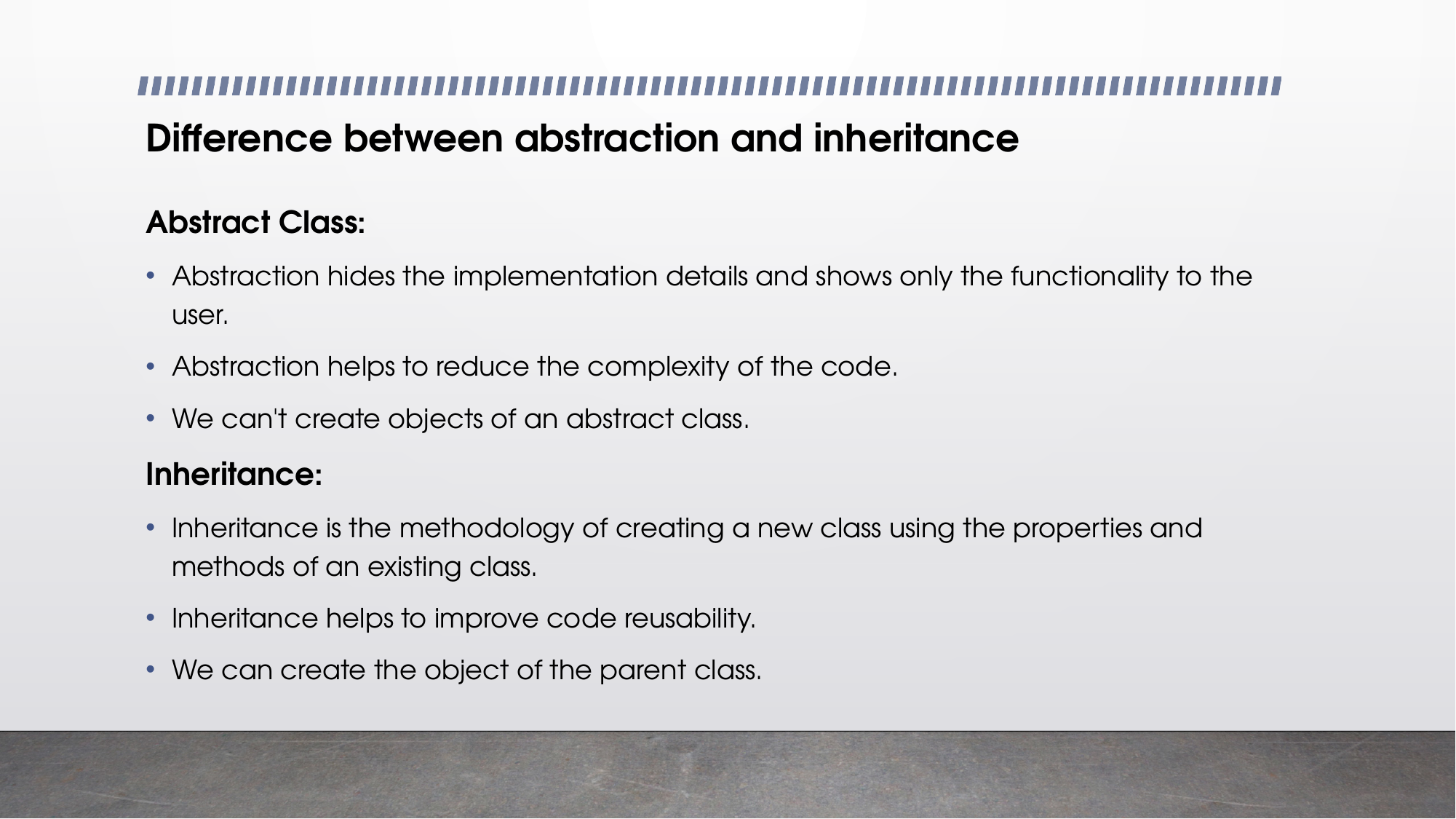

# Difference between abstraction and inheritance
Abstract Class:
Abstraction hides the implementation details and shows only the functionality to the user.
Abstraction helps to reduce the complexity of the code.
We can't create objects of an abstract class.
Inheritance:
Inheritance is the methodology of creating a new class using the properties and methods of an existing class.
Inheritance helps to improve code reusability.
We can create the object of the parent class.